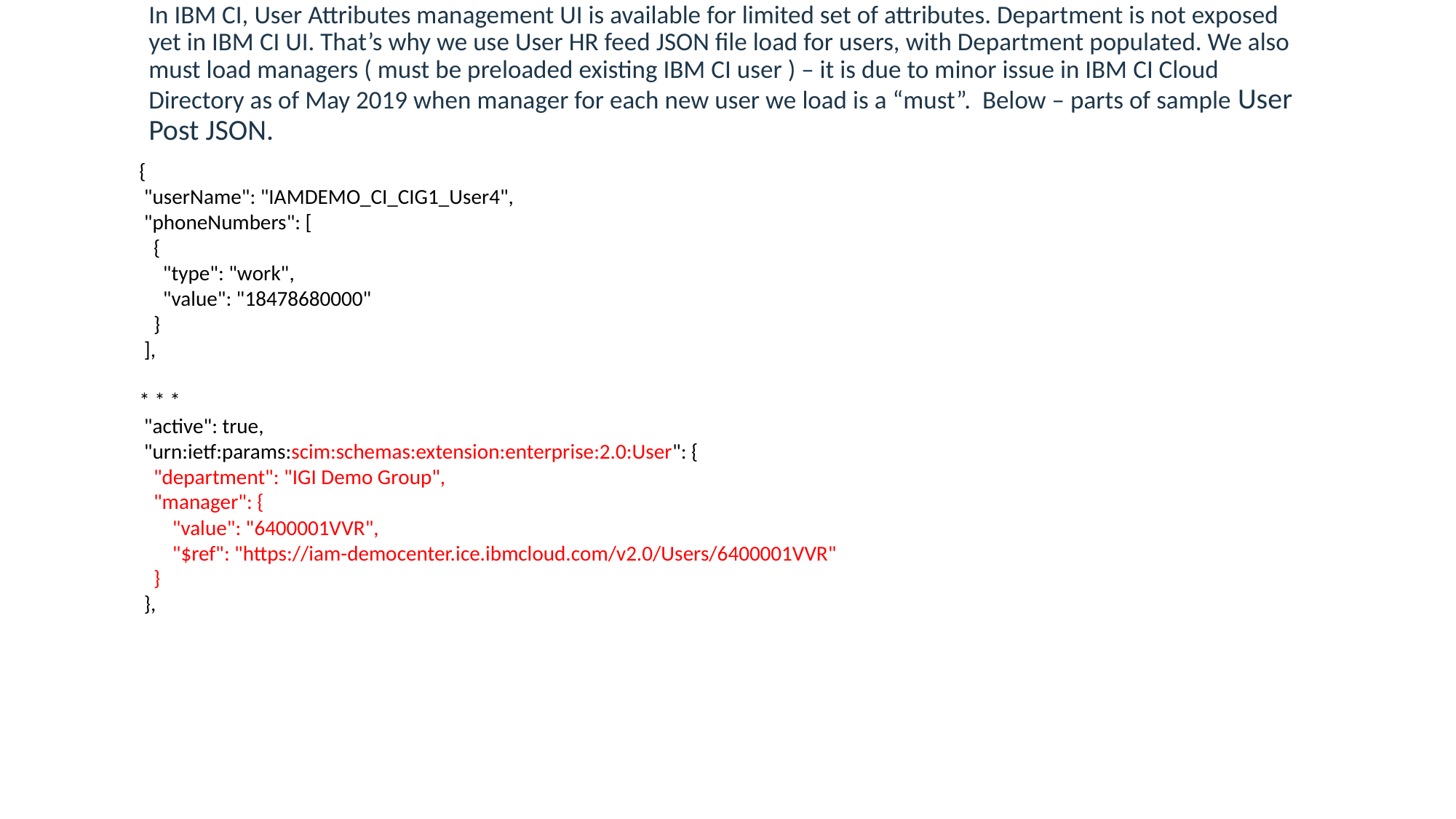

# In IBM CI, User Attributes management UI is available for limited set of attributes. Department is not exposed yet in IBM CI UI. That’s why we use User HR feed JSON file load for users, with Department populated. We also must load managers ( must be preloaded existing IBM CI user ) – it is due to minor issue in IBM CI Cloud Directory as of May 2019 when manager for each new user we load is a “must”.  Below – parts of sample User Post JSON.
{
 "userName": "IAMDEMO_CI_CIG1_User4",
 "phoneNumbers": [
   {
     "type": "work",
     "value": "18478680000"
   }
 ],

* * *
 "active": true,
 "urn:ietf:params:scim:schemas:extension:enterprise:2.0:User": {
   "department": "IGI Demo Group",
   "manager": {
       "value": "6400001VVR",
       "$ref": "https://iam-democenter.ice.ibmcloud.com/v2.0/Users/6400001VVR"
   }
 },